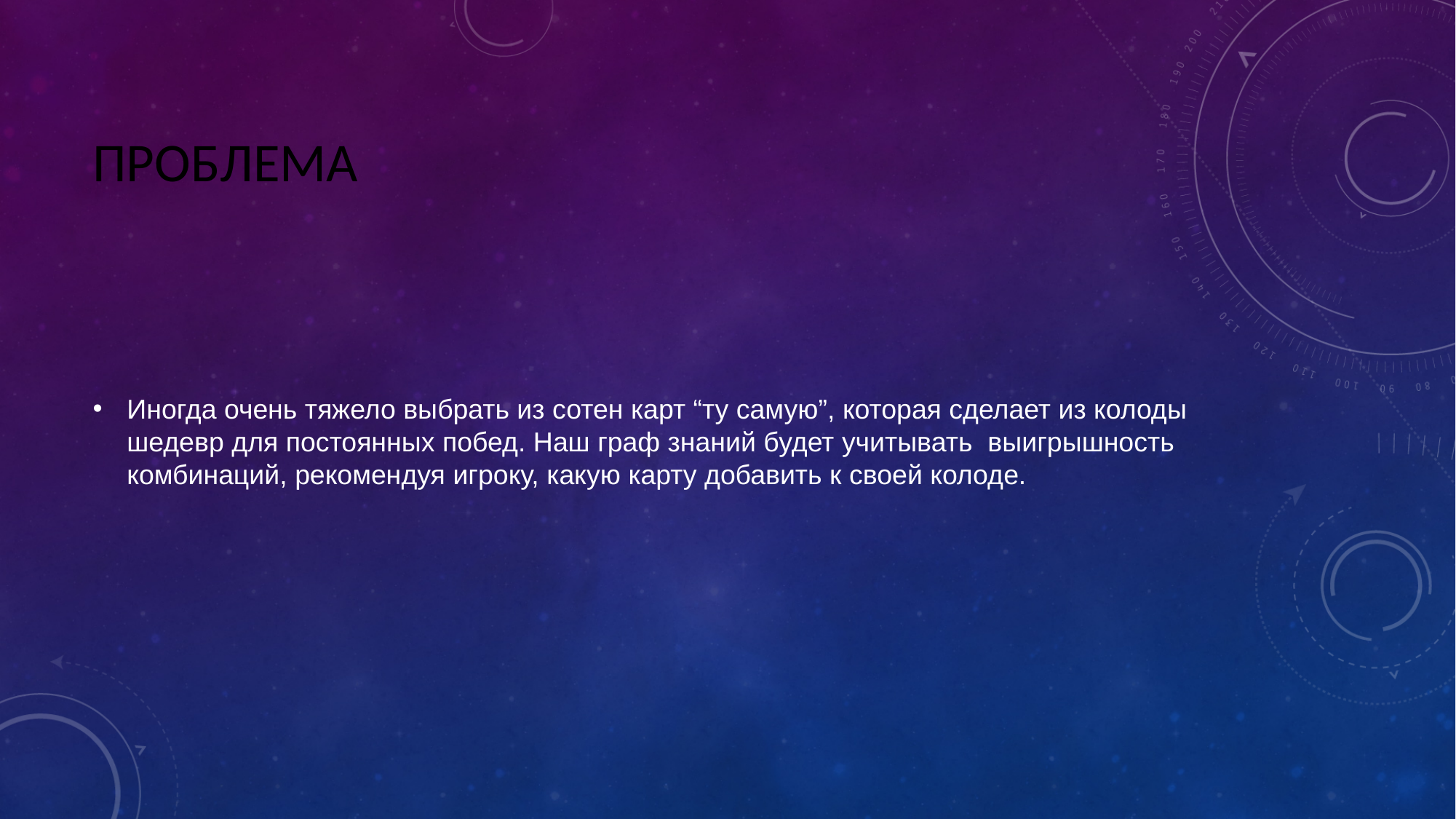

# Проблема
Иногда очень тяжело выбрать из сотен карт “ту самую”, которая сделает из колоды шедевр для постоянных побед. Наш граф знаний будет учитывать  выигрышность комбинаций, рекомендуя игроку, какую карту добавить к своей колоде.